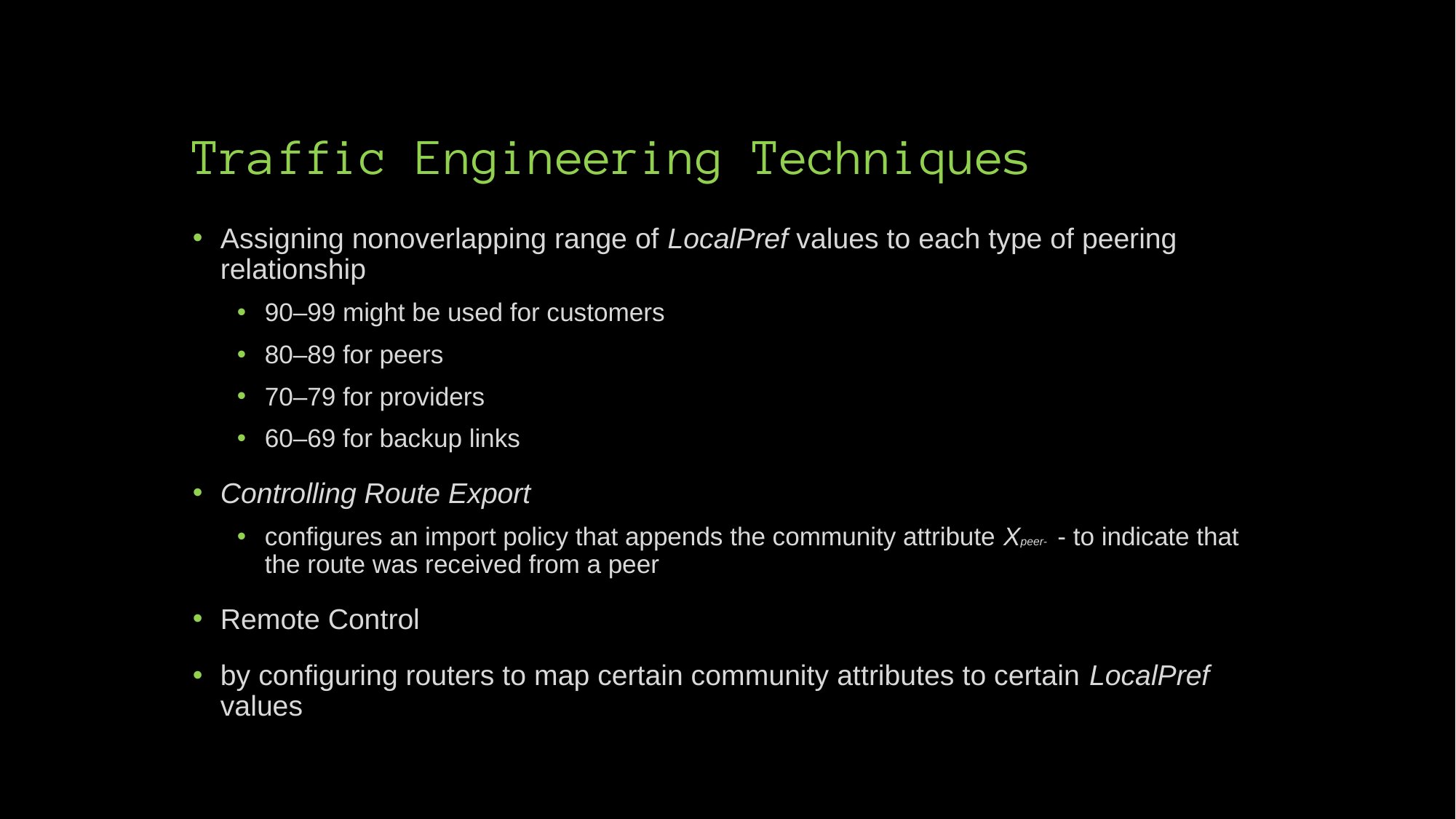

# Traffic Engineering Techniques
Assigning nonoverlapping range of LocalPref values to each type of peering relationship
90–99 might be used for customers
80–89 for peers
70–79 for providers
60–69 for backup links
Controlling Route Export
configures an import policy that appends the community attribute Xpeer-  - to indicate that the route was received from a peer
Remote Control
by configuring routers to map certain community attributes to certain LocalPref values